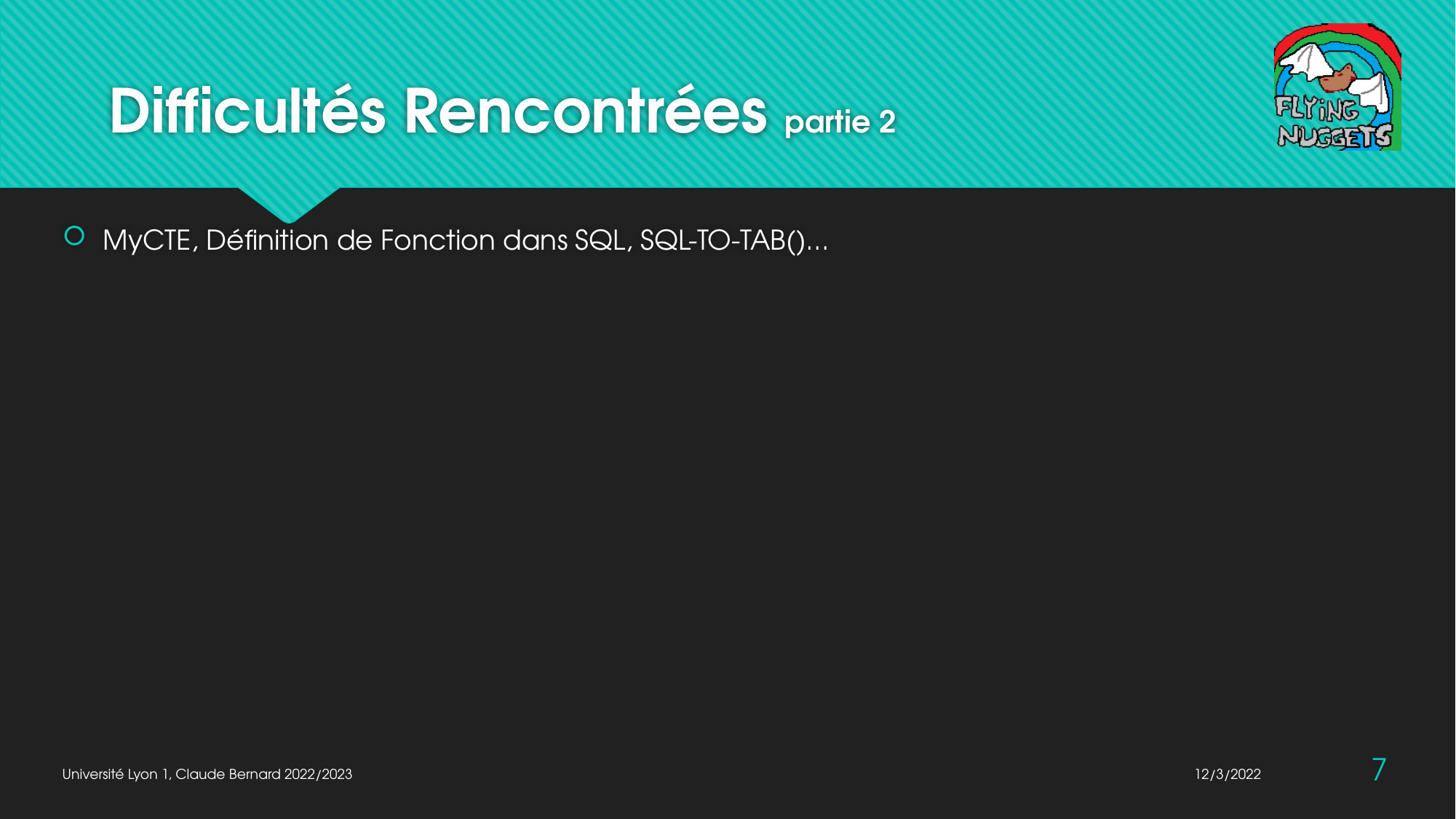

# Difficultés Rencontrées partie 2
MyCTE, Définition de Fonction dans SQL, SQL-TO-TAB()…
7
Université Lyon 1, Claude Bernard 2022/2023
12/3/2022